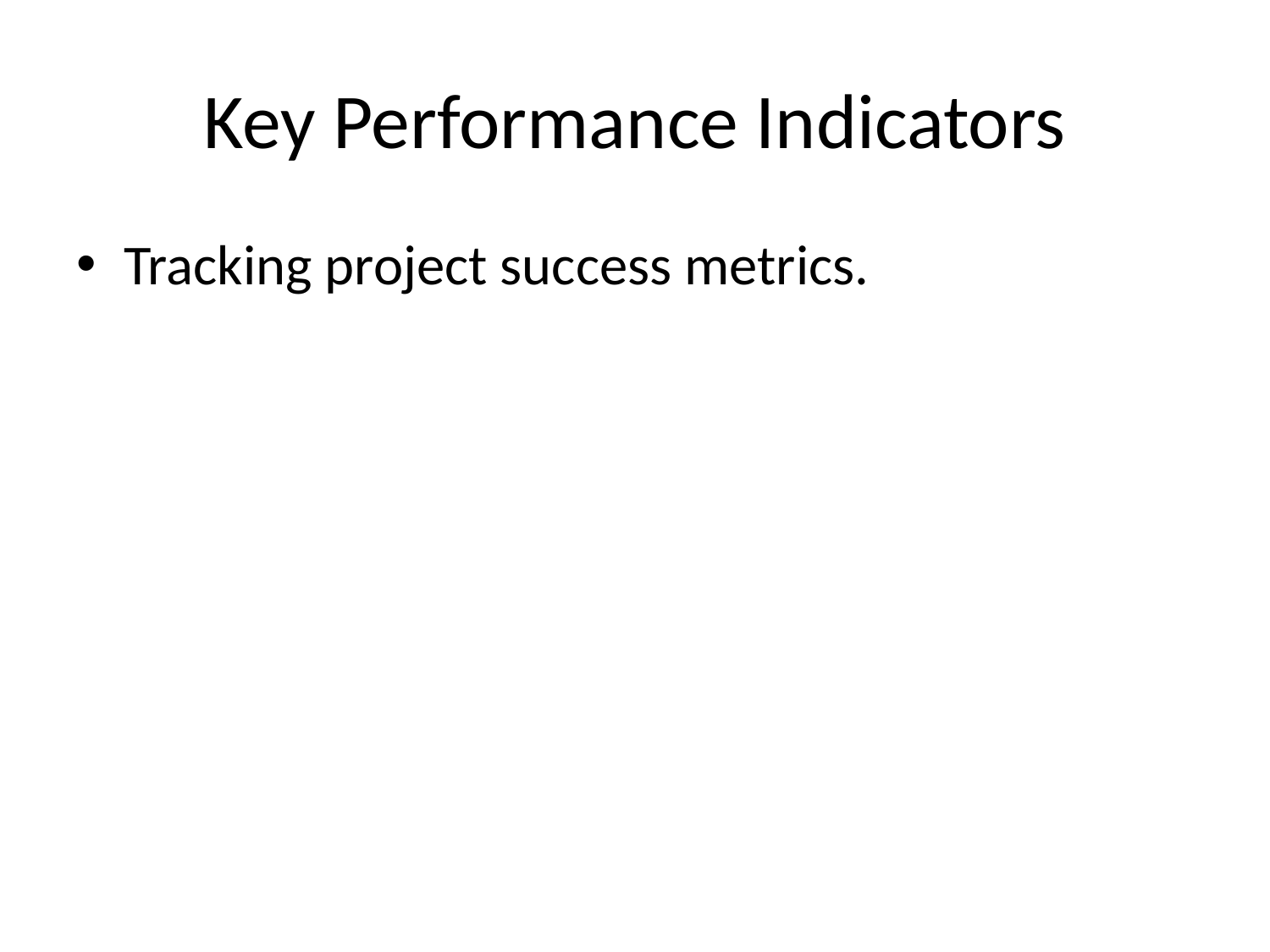

# Key Performance Indicators
Tracking project success metrics.